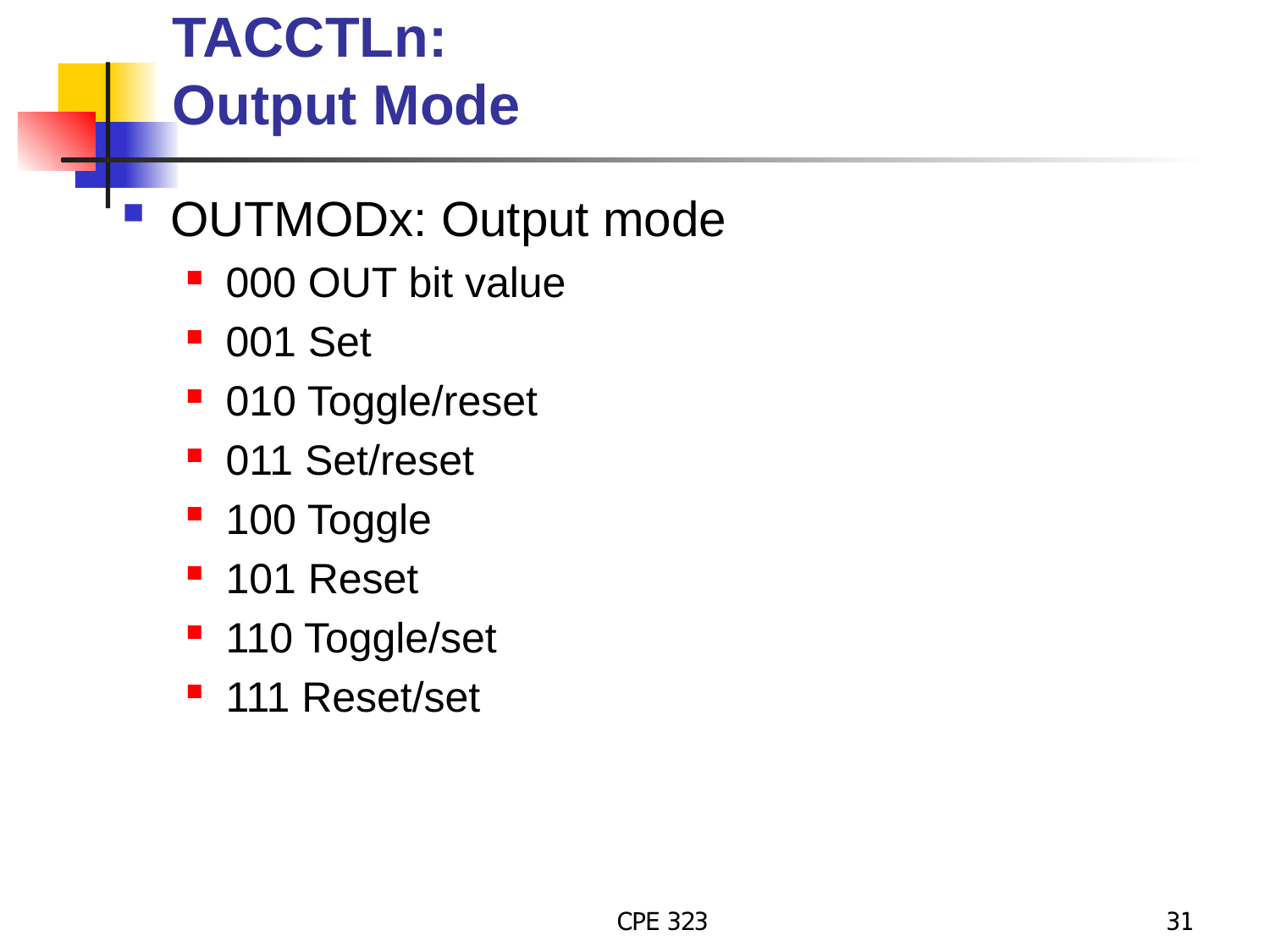

# TACCTLn: Output Mode
OUTMODx: Output mode
000 OUT bit value
001 Set
010 Toggle/reset
011 Set/reset
100 Toggle
101 Reset
110 Toggle/set
111 Reset/set
CPE 323
31